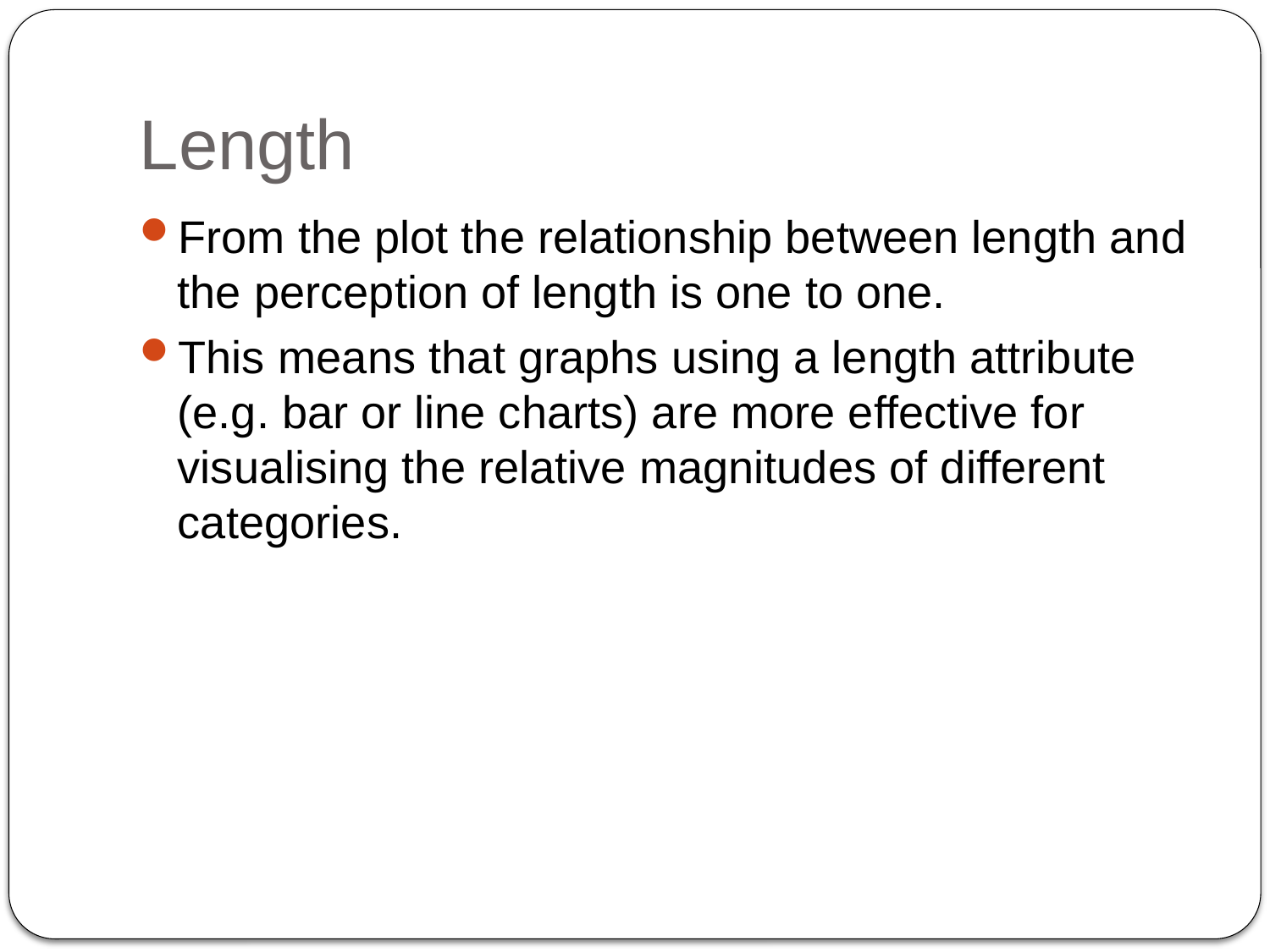

# Length
From the plot the relationship between length and the perception of length is one to one.
This means that graphs using a length attribute (e.g. bar or line charts) are more effective for visualising the relative magnitudes of different categories.